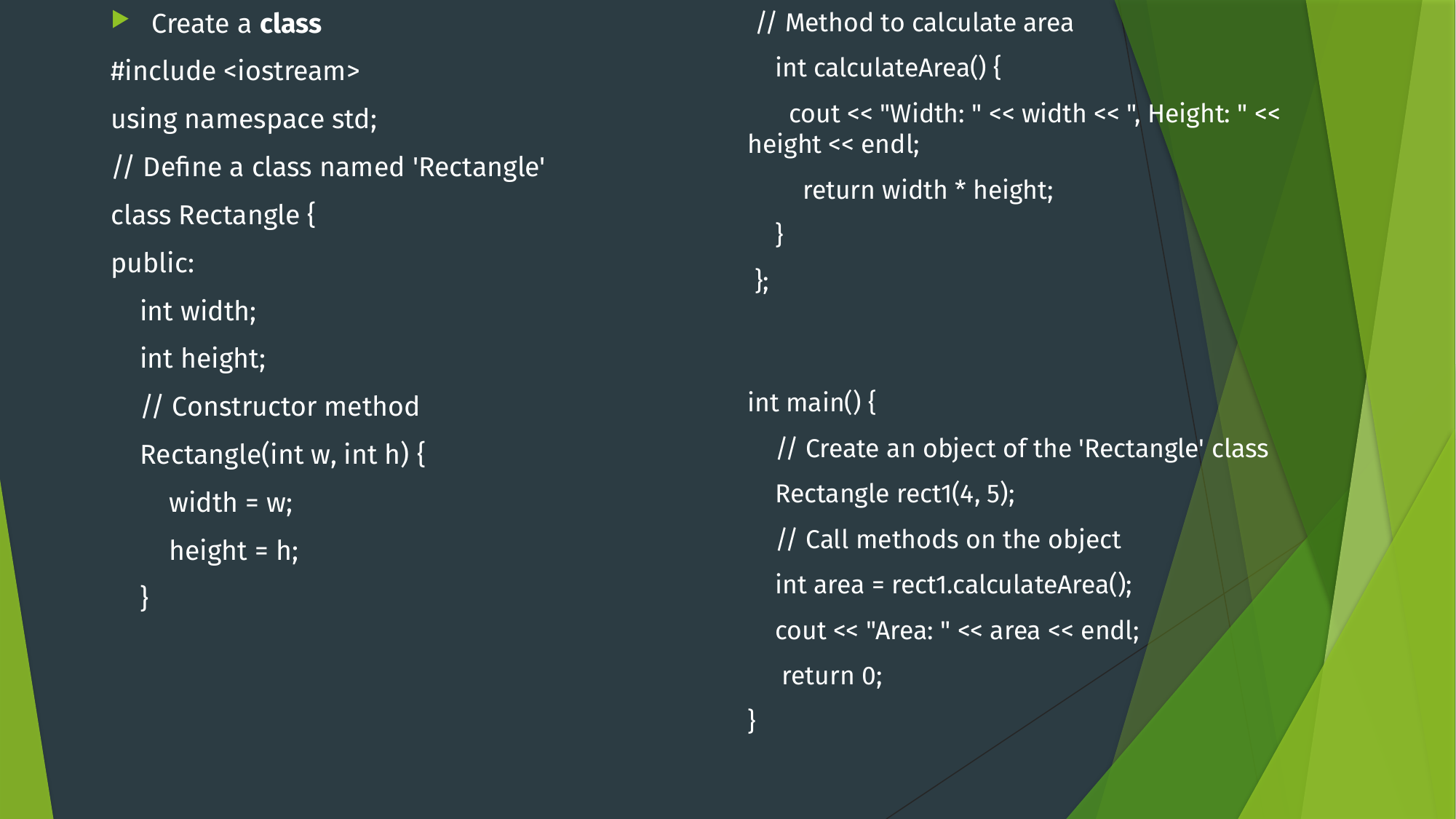

Create a class
#include <iostream>
using namespace std;
// Define a class named 'Rectangle'
class Rectangle {
public:
    int width;
    int height;
    // Constructor method
    Rectangle(int w, int h) {
        width = w;
        height = h;
    }

 // Method to calculate area
    int calculateArea() {
      cout << "Width: " << width << ", Height: " << height << endl;
        return width * height;
    }
 };

int main() {
    // Create an object of the 'Rectangle' class
    Rectangle rect1(4, 5);
    // Call methods on the object
    int area = rect1.calculateArea();
    cout << "Area: " << area << endl;
     return 0;
}